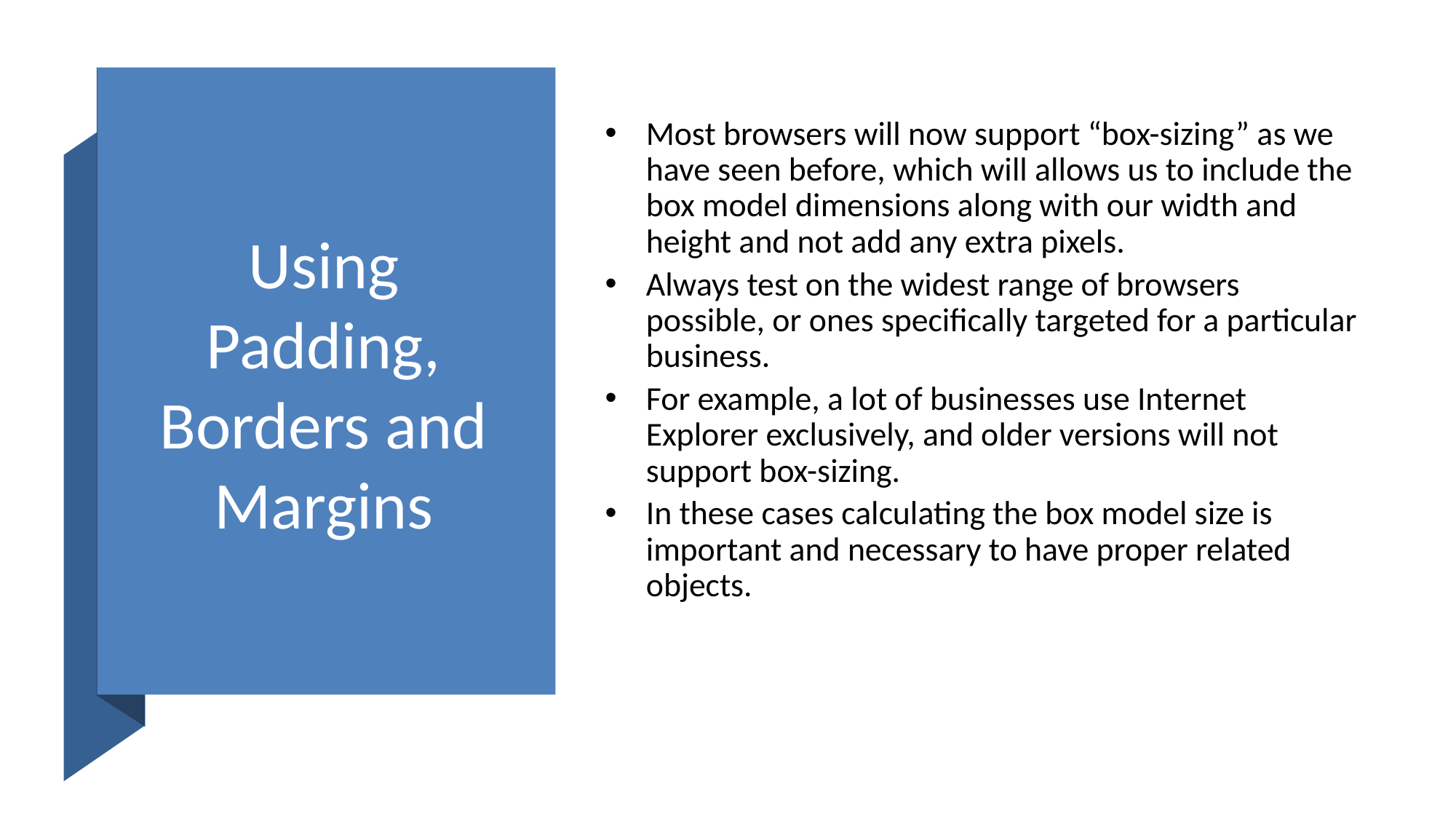

# Using Padding, Borders and Margins
Most browsers will now support “box-sizing” as we have seen before, which will allows us to include the box model dimensions along with our width and height and not add any extra pixels.
Always test on the widest range of browsers possible, or ones specifically targeted for a particular business.
For example, a lot of businesses use Internet Explorer exclusively, and older versions will not support box-sizing.
In these cases calculating the box model size is important and necessary to have proper related objects.